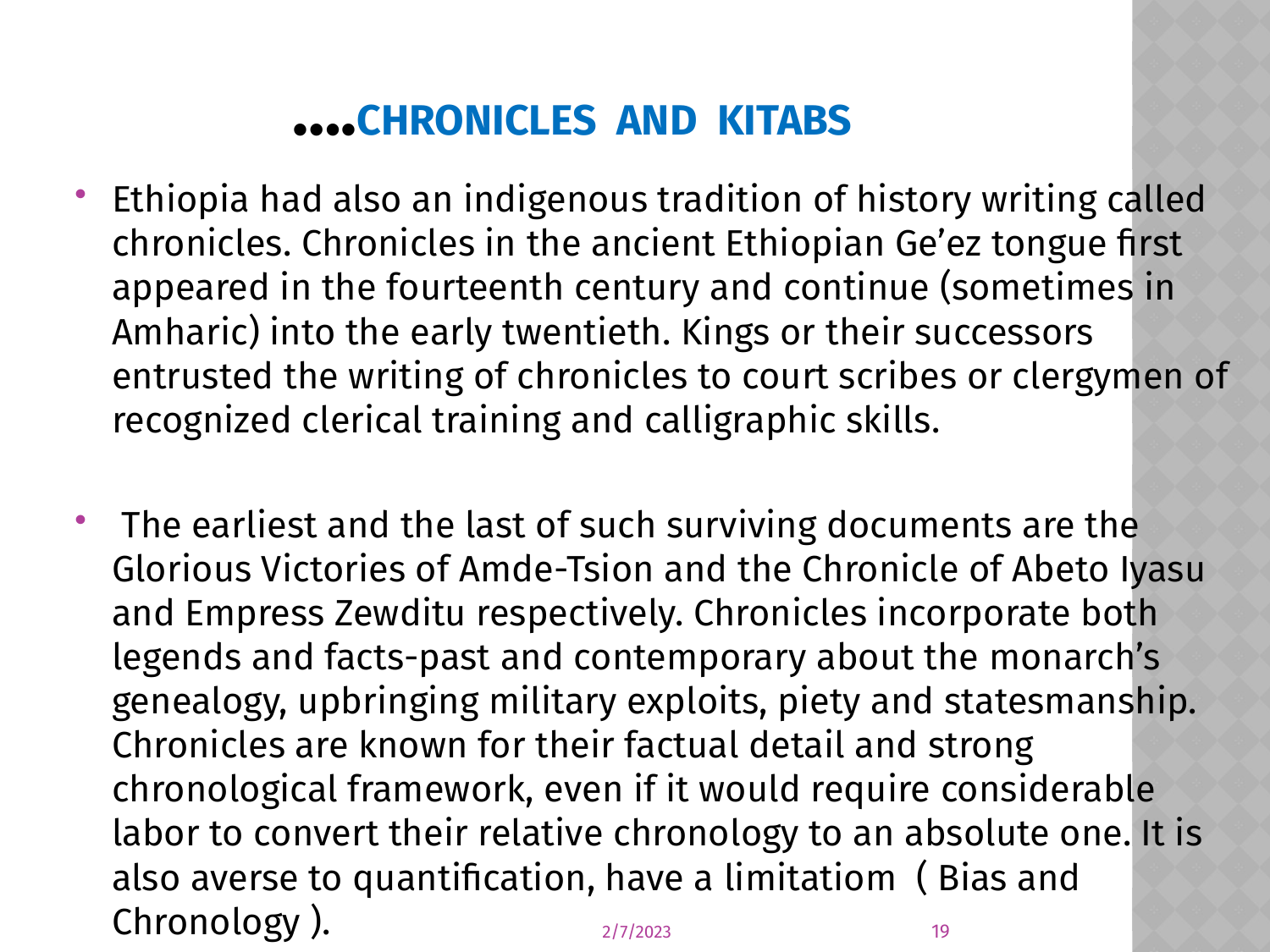

# ….chronicles  and  KITABS
Ethiopia had also an indigenous tradition of history writing called chronicles. Chronicles in the ancient Ethiopian Ge’ez tongue first appeared in the fourteenth century and continue (sometimes in Amharic) into the early twentieth. Kings or their successors entrusted the writing of chronicles to court scribes or clergymen of recognized clerical training and calligraphic skills.

 The earliest and the last of such surviving documents are the Glorious Victories of Amde-Tsion and the Chronicle of Abeto Iyasu and Empress Zewditu respectively. Chronicles incorporate both legends and facts-past and contemporary about the monarch’s genealogy, upbringing military exploits, piety and statesmanship. Chronicles are known for their factual detail and strong chronological framework, even if it would require considerable labor to convert their relative chronology to an absolute one. It is  also averse to quantification, have a limitatiom  ( Bias and Chronology ).
19
2/7/2023